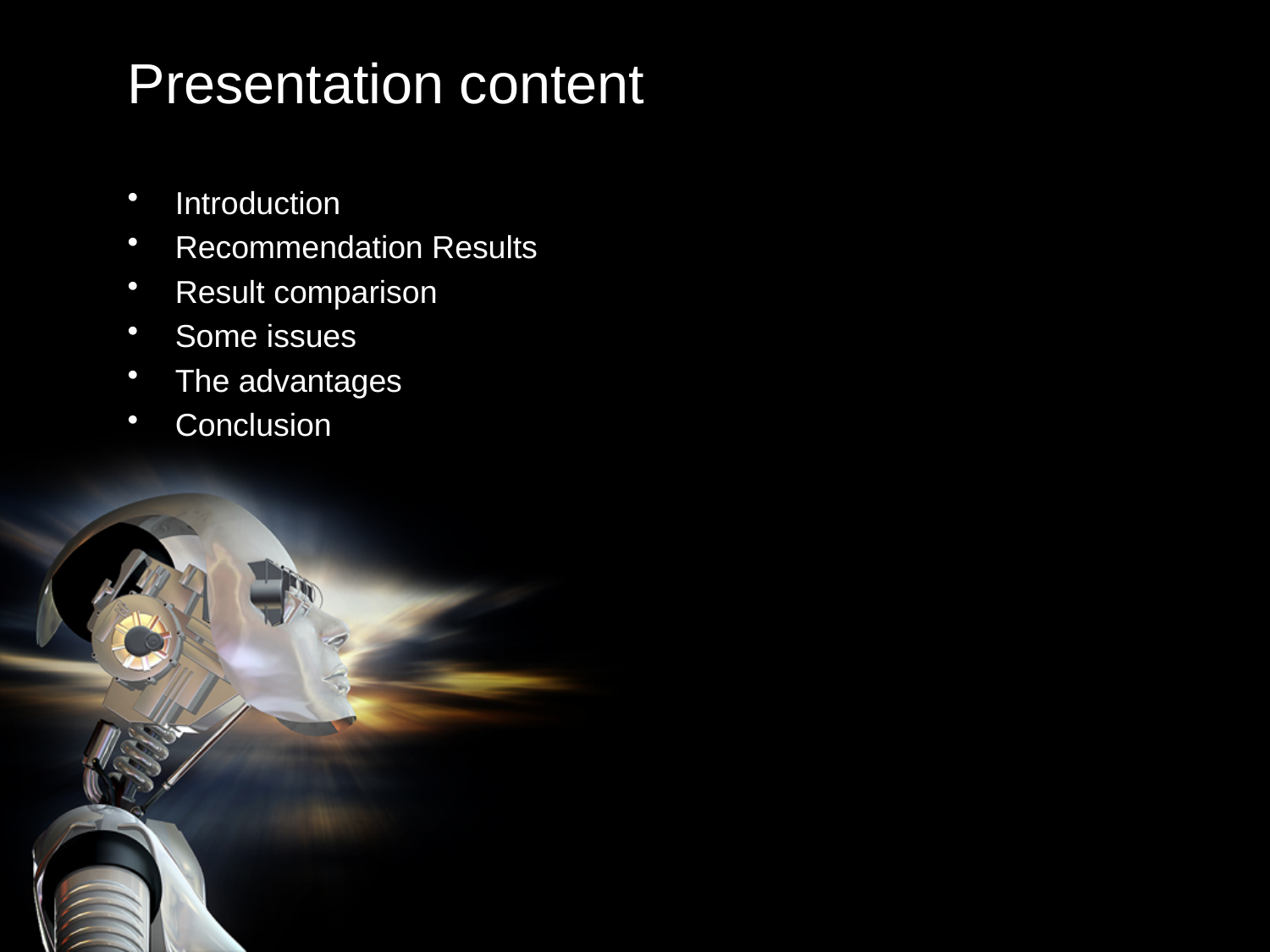

# Presentation content
Introduction
Recommendation Results
Result comparison
Some issues
The advantages
Conclusion